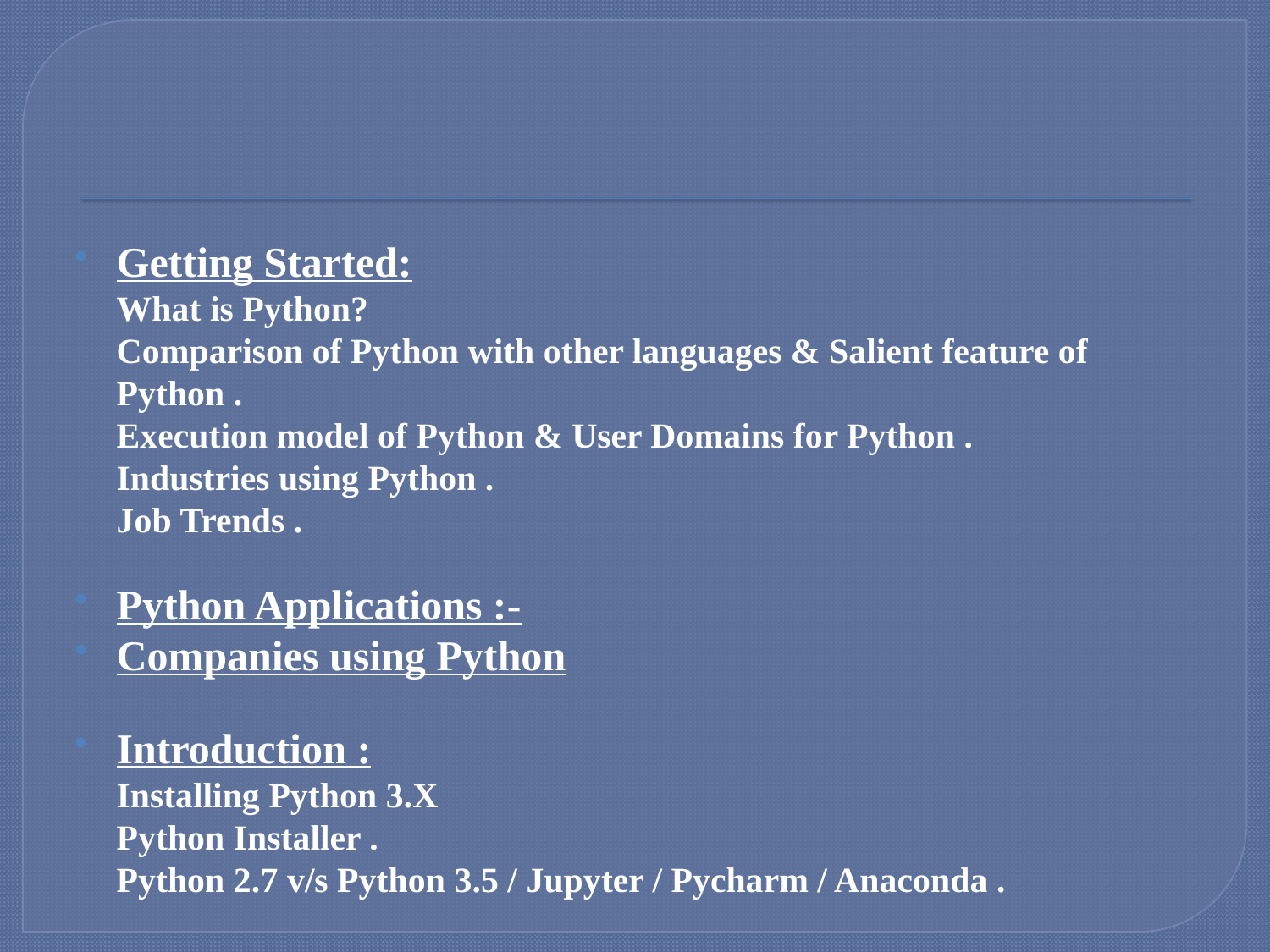

#
Getting Started:
What is Python?
Comparison of Python with other languages & Salient feature of Python .
Execution model of Python & User Domains for Python .
Industries using Python .
Job Trends .

Python Applications :-
Companies using Python

Introduction :
Installing Python 3.X
Python Installer .
Python 2.7 v/s Python 3.5 / Jupyter / Pycharm / Anaconda .